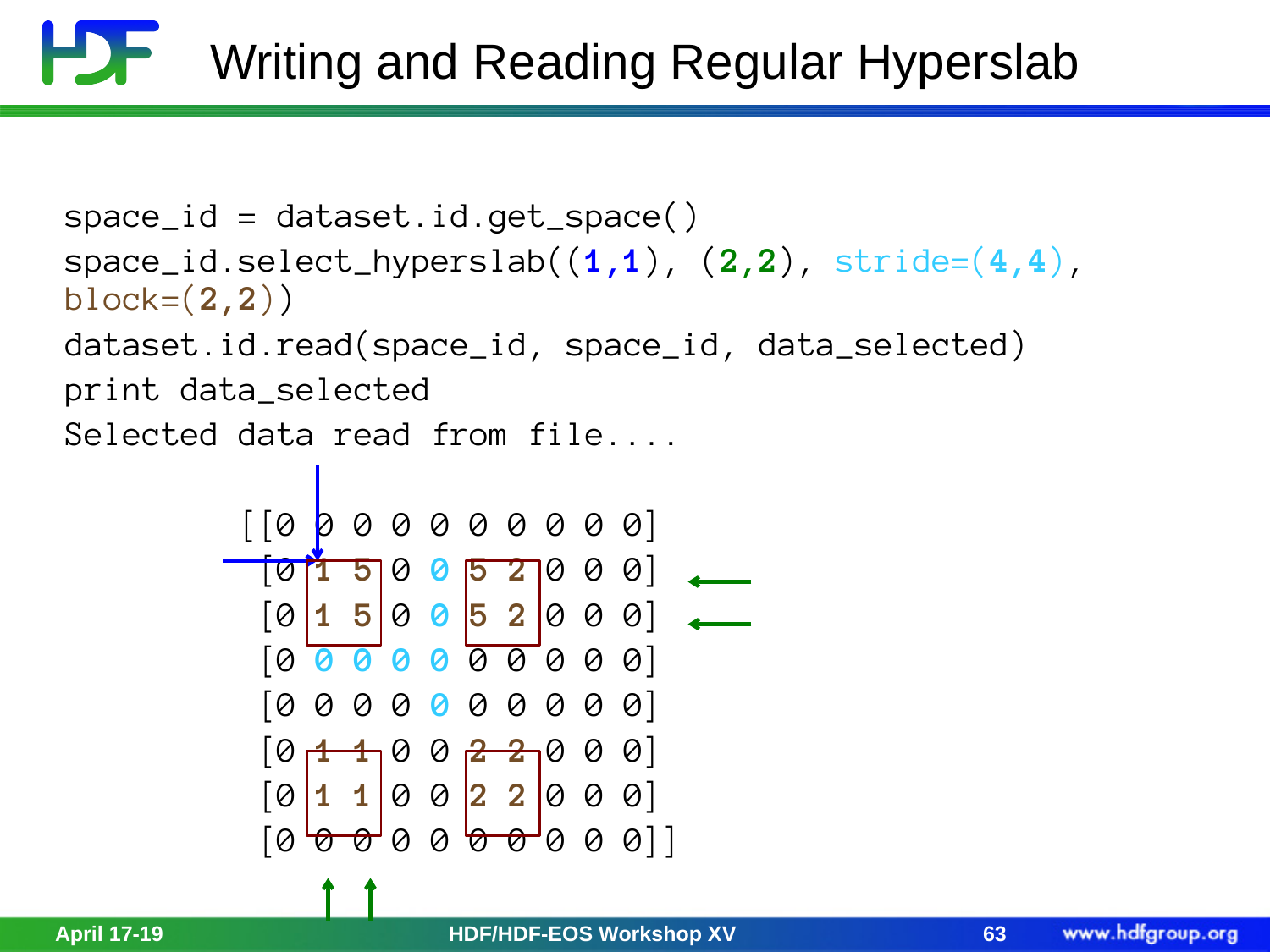

# Writing and Reading Regular Hyperslab
space_id = dataset.id.get_space()
space_id.select_hyperslab((1,1), (2,2), stride=(4,4), block=(2,2))
dataset.id.read(space_id, space_id, data_selected)
print data_selected
Selected data read from file....

         [[0 0 0 0 0 0 0 0 0 0]
          [0 1 5 0 0 5 2 0 0 0]
          [0 1 5 0 0 5 2 0 0 0]
          [0 0 0 0 0 0 0 0 0 0]
          [0 0 0 0 0 0 0 0 0 0]
          [0 1 1 0 0 2 2 0 0 0]
          [0 1 1 0 0 2 2 0 0 0]
          [0 0 0 0 0 0 0 0 0 0]]

April 17-19
HDF/HDF-EOS Workshop XV
63